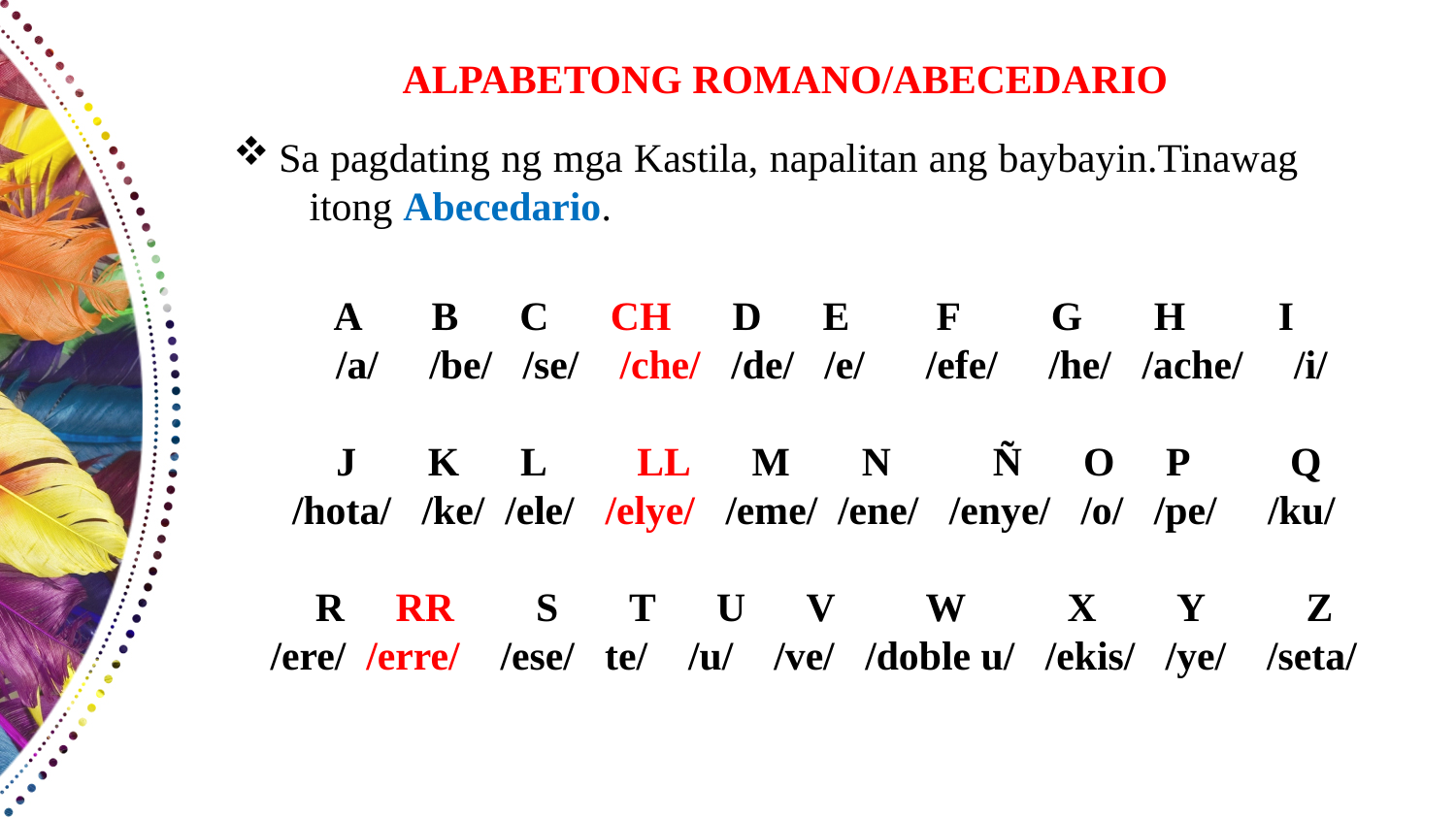

# ALPABETONG ROMANO/ABECEDARIO
Sa pagdating ng mga Kastila, napalitan ang baybayin.Tinawag       itong Abecedario.

A       B	    C      CH      D      E	  F         G       H	       I
             /a/     /be/   /se/    /che/   /de/   /e/      /efe/     /he/   /ache/     /i/

   J       K      L         LL      M       N          Ñ      O     P          Q
/hota/   /ke/  /ele/   /elye/   /eme/  /ene/   /enye/   /o/   /pe/     /ku/

           R     RR        S       T      U      V         W          X        Y          Z
/ere/  /erre/    /ese/   te/    /u/    /ve/   /doble u/   /ekis/   /ye/    /seta/